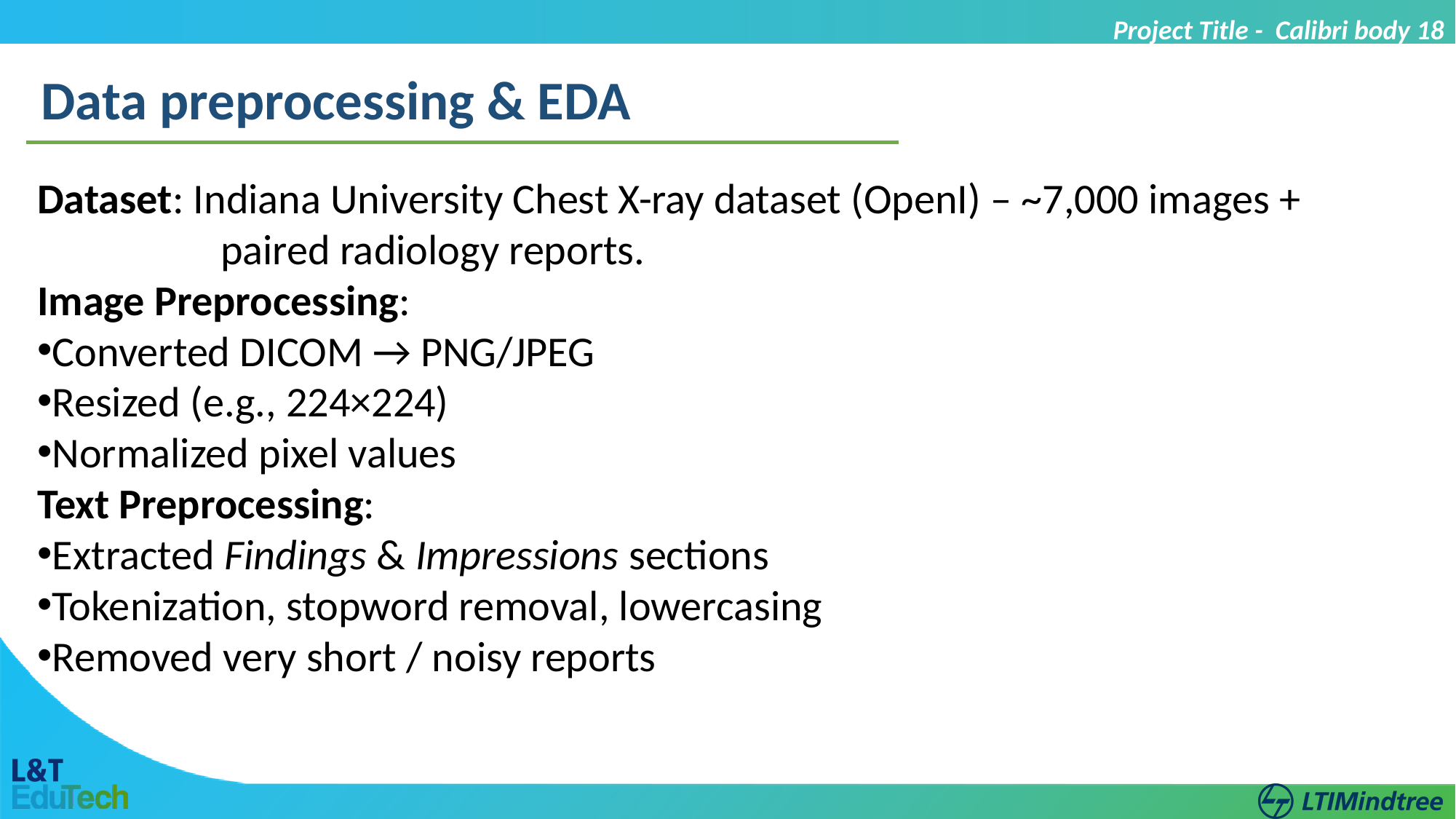

Project Title -  Calibri body 18

Data preprocessing & EDA
Dataset: Indiana University Chest X-ray dataset (OpenI) – ~7,000 images +
                   paired radiology reports.
Image Preprocessing:
Converted DICOM → PNG/JPEG
Resized (e.g., 224×224)
Normalized pixel values
Text Preprocessing:
Extracted Findings & Impressions sections
Tokenization, stopword removal, lowercasing
Removed very short / noisy reports